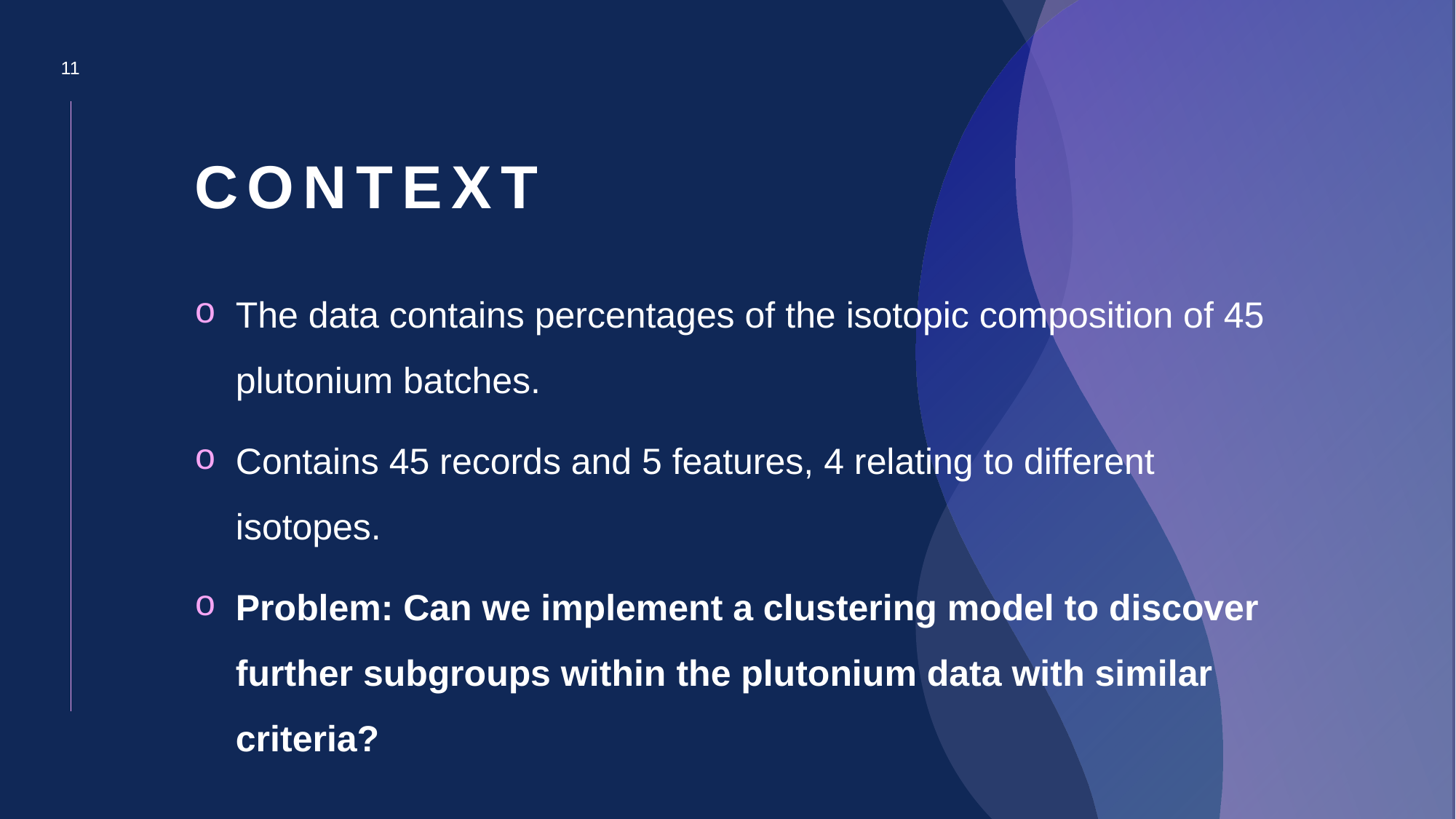

11
# context
The data contains percentages of the isotopic composition of 45 plutonium batches.
Contains 45 records and 5 features, 4 relating to different isotopes.
Problem: Can we implement a clustering model to discover further subgroups within the plutonium data with similar criteria?